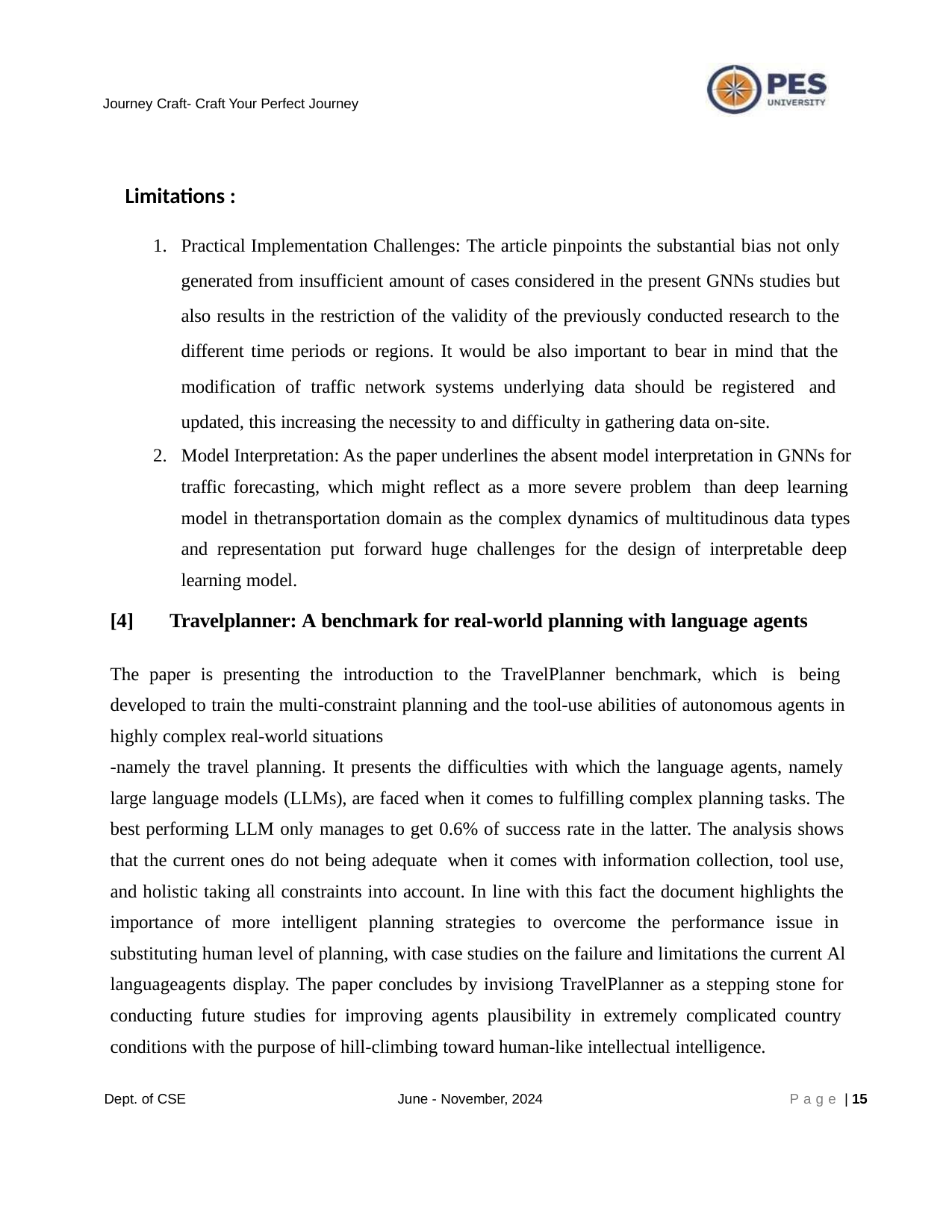

Journey Craft- Craft Your Perfect Journey
Limitations :
Practical Implementation Challenges: The article pinpoints the substantial bias not only  generated from insufficient amount of cases considered in the present GNNs studies but  also results in the restriction of the validity of the previously conducted research to the  different time periods or regions. It would be also important to bear in mind that the  modification of traffic network systems underlying data should be registered and  updated, this increasing the necessity to and difficulty in gathering data on-site.
Model Interpretation: As the paper underlines the absent model interpretation in GNNs for  traffic forecasting, which might reflect as a more severe problem than deep learning  model in thetransportation domain as the complex dynamics of multitudinous data types  and representation put forward huge challenges for the design of interpretable deep  learning model.
[4]	Travelplanner: A benchmark for real-world planning with language agents

The paper is presenting the introduction to the TravelPlanner benchmark, which is being  developed to train the multi-constraint planning and the tool-use abilities of autonomous agents in  highly complex real-world situations
-namely the travel planning. It presents the difficulties with which the language agents, namely  large language models (LLMs), are faced when it comes to fulfilling complex planning tasks. The  best performing LLM only manages to get 0.6% of success rate in the latter. The analysis shows  that the current ones do not being adequate when it comes with information collection, tool use,  and holistic taking all constraints into account. In line with this fact the document highlights the  importance of more intelligent planning strategies to overcome the performance issue in  substituting human level of planning, with case studies on the failure and limitations the current Al  languageagents display. The paper concludes by invisiong TravelPlanner as a stepping stone for  conducting future studies for improving agents plausibility in extremely complicated country  conditions with the purpose of hill-climbing toward human-like intellectual intelligence.
Dept. of CSE
June - November, 2024
P a g e | 15